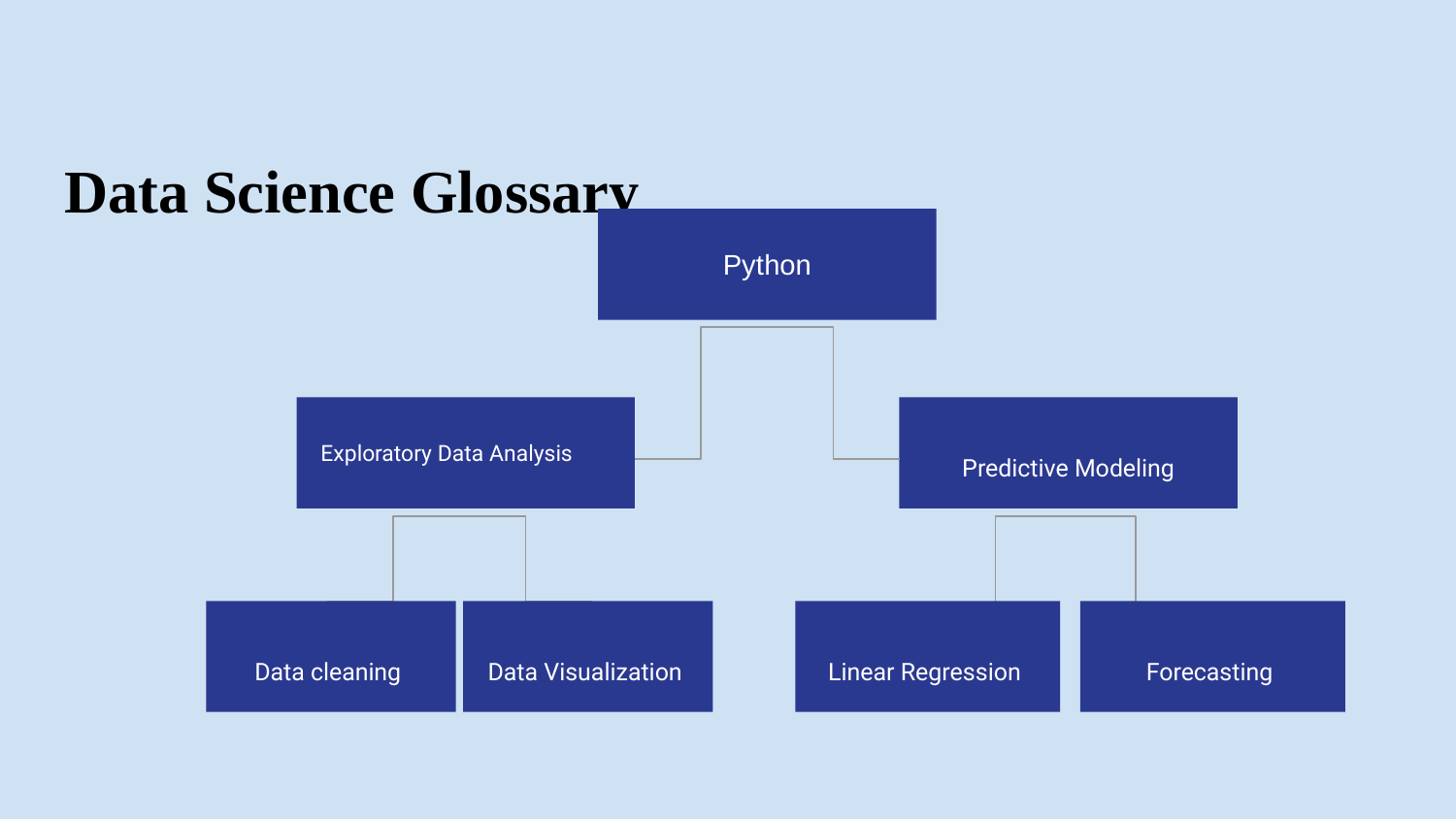

# Data Science Glossary
Python

 Predictive Modeling
Exploratory Data Analysis
Data cleaning
Data Visualization
Linear Regression
Forecasting